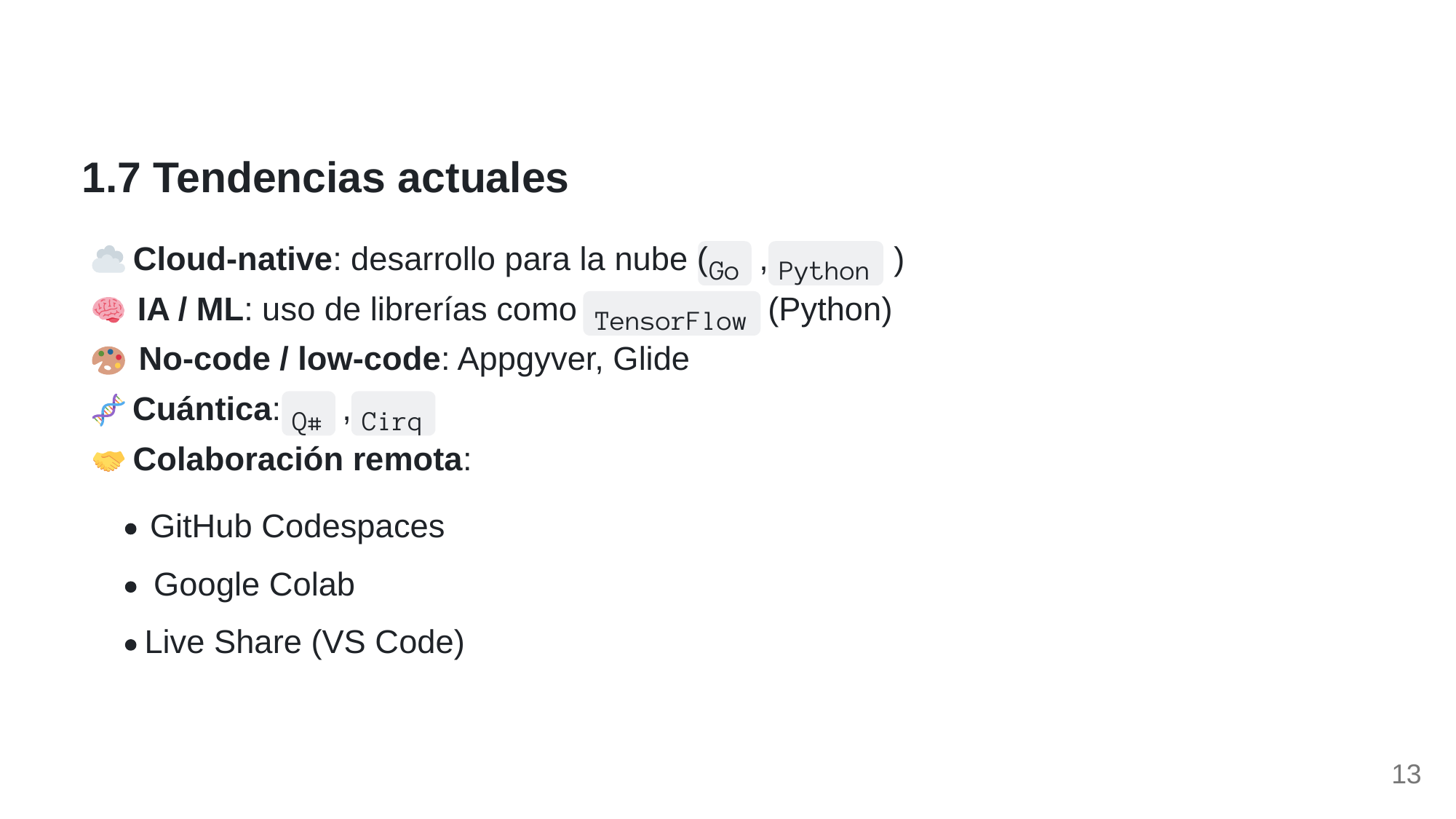

1.7 Tendencias actuales
 Cloud-native: desarrollo para la nube (
,
)

Go
Python

 IA / ML: uso de librerías como
 (Python)

TensorFlow

 No-code / low-code: Appgyver, Glide

 Cuántica:
,

Q#
Cirq

 Colaboración remota:

GitHub Codespaces

Google Colab

Live Share (VS Code)

13